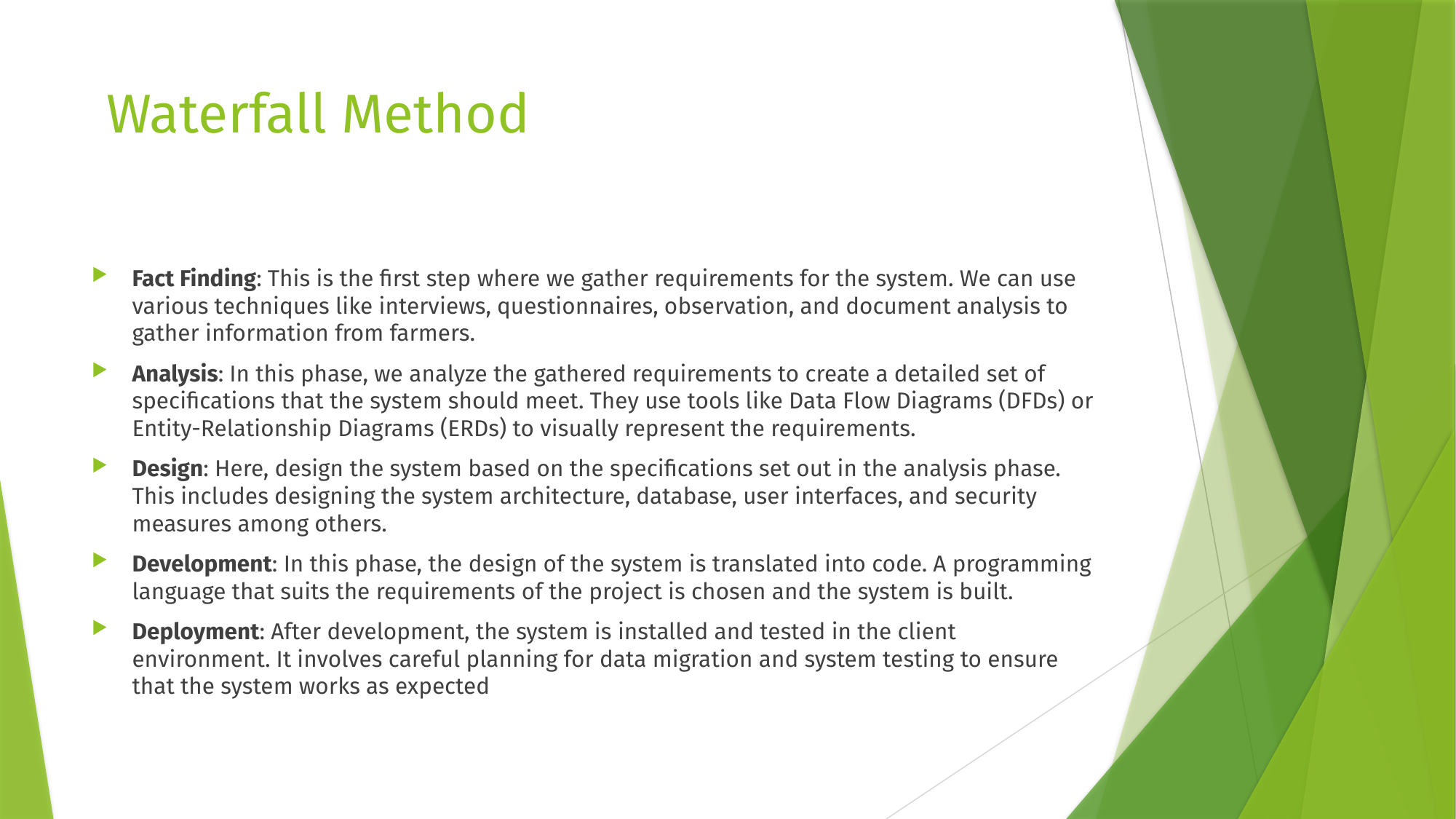

# Waterfall Method
Fact Finding: This is the first step where we gather requirements for the system. We can use various techniques like interviews, questionnaires, observation, and document analysis to gather information from farmers.
Analysis: In this phase, we analyze the gathered requirements to create a detailed set of specifications that the system should meet. They use tools like Data Flow Diagrams (DFDs) or Entity-Relationship Diagrams (ERDs) to visually represent the requirements.
Design: Here, design the system based on the specifications set out in the analysis phase. This includes designing the system architecture, database, user interfaces, and security measures among others.
Development: In this phase, the design of the system is translated into code. A programming language that suits the requirements of the project is chosen and the system is built.
Deployment: After development, the system is installed and tested in the client environment. It involves careful planning for data migration and system testing to ensure that the system works as expected